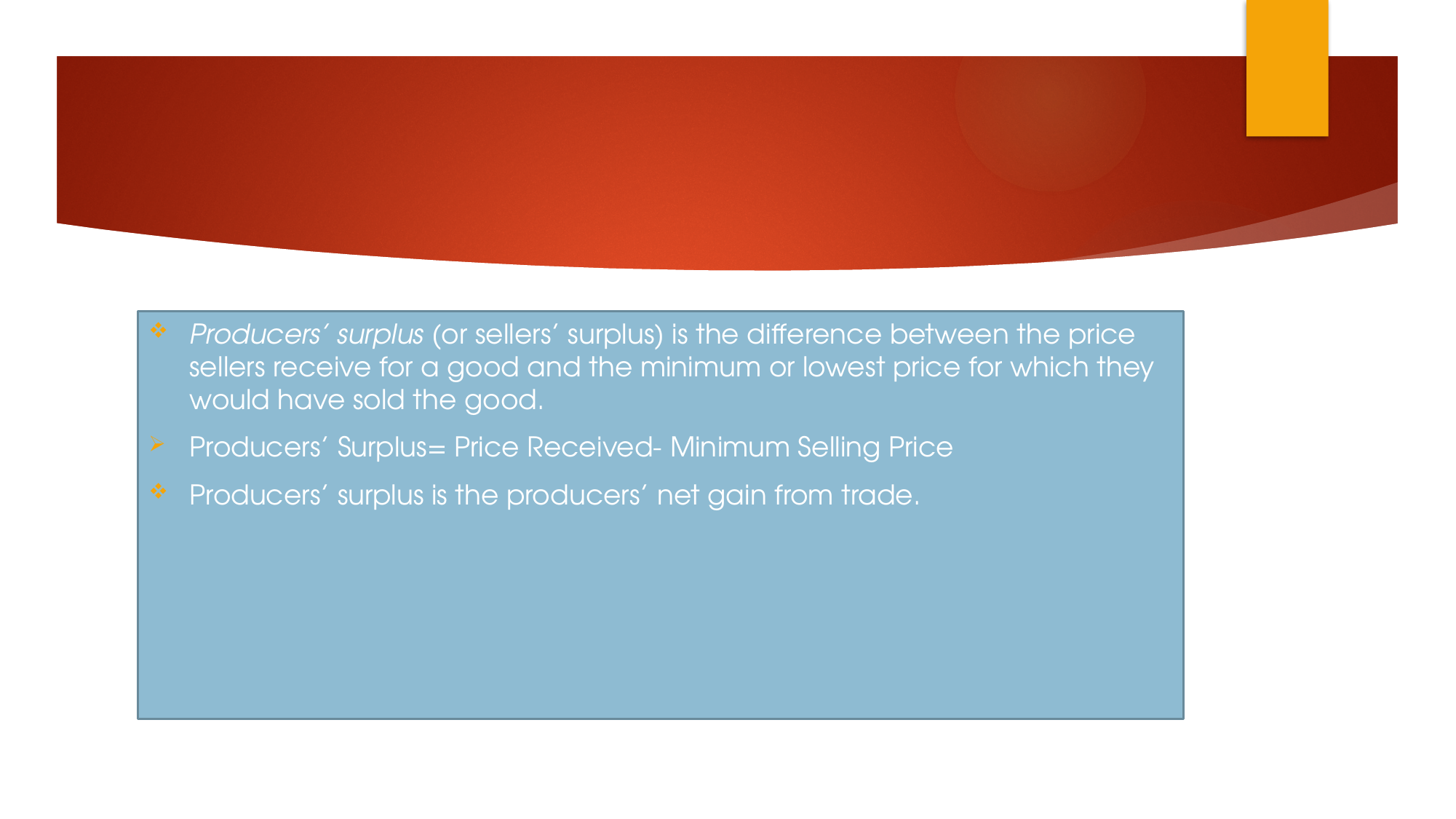

#
Producers’ surplus (or sellers’ surplus) is the difference between the price sellers receive for a good and the minimum or lowest price for which they would have sold the good.
Producers’ Surplus= Price Received- Minimum Selling Price
Producers’ surplus is the producers’ net gain from trade.